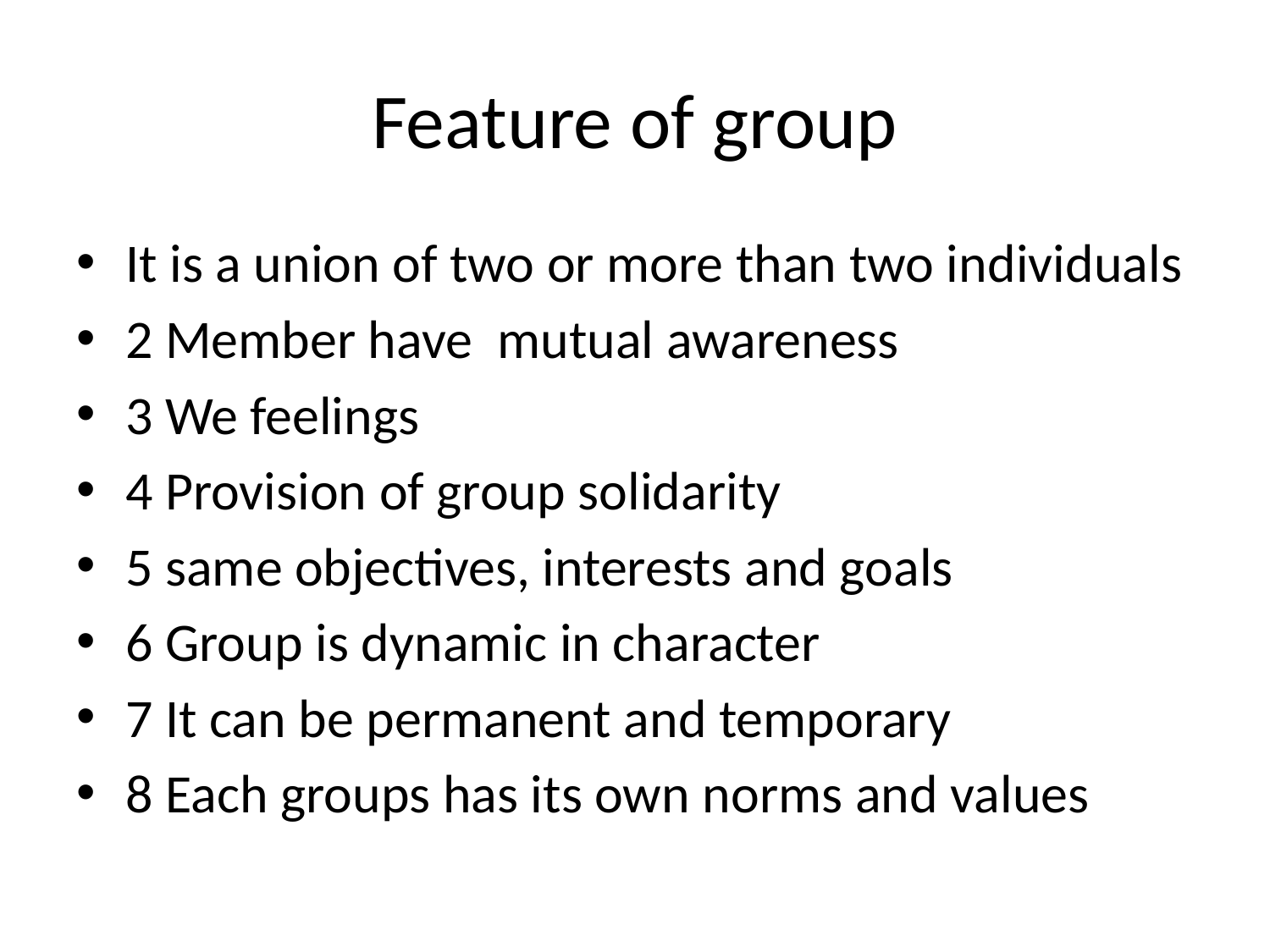

# Feature of group
It is a union of two or more than two individuals
2 Member have  mutual awareness
3 We feelings
4 Provision of group solidarity
5 same objectives, interests and goals
6 Group is dynamic in character
7 It can be permanent and temporary
8 Each groups has its own norms and values